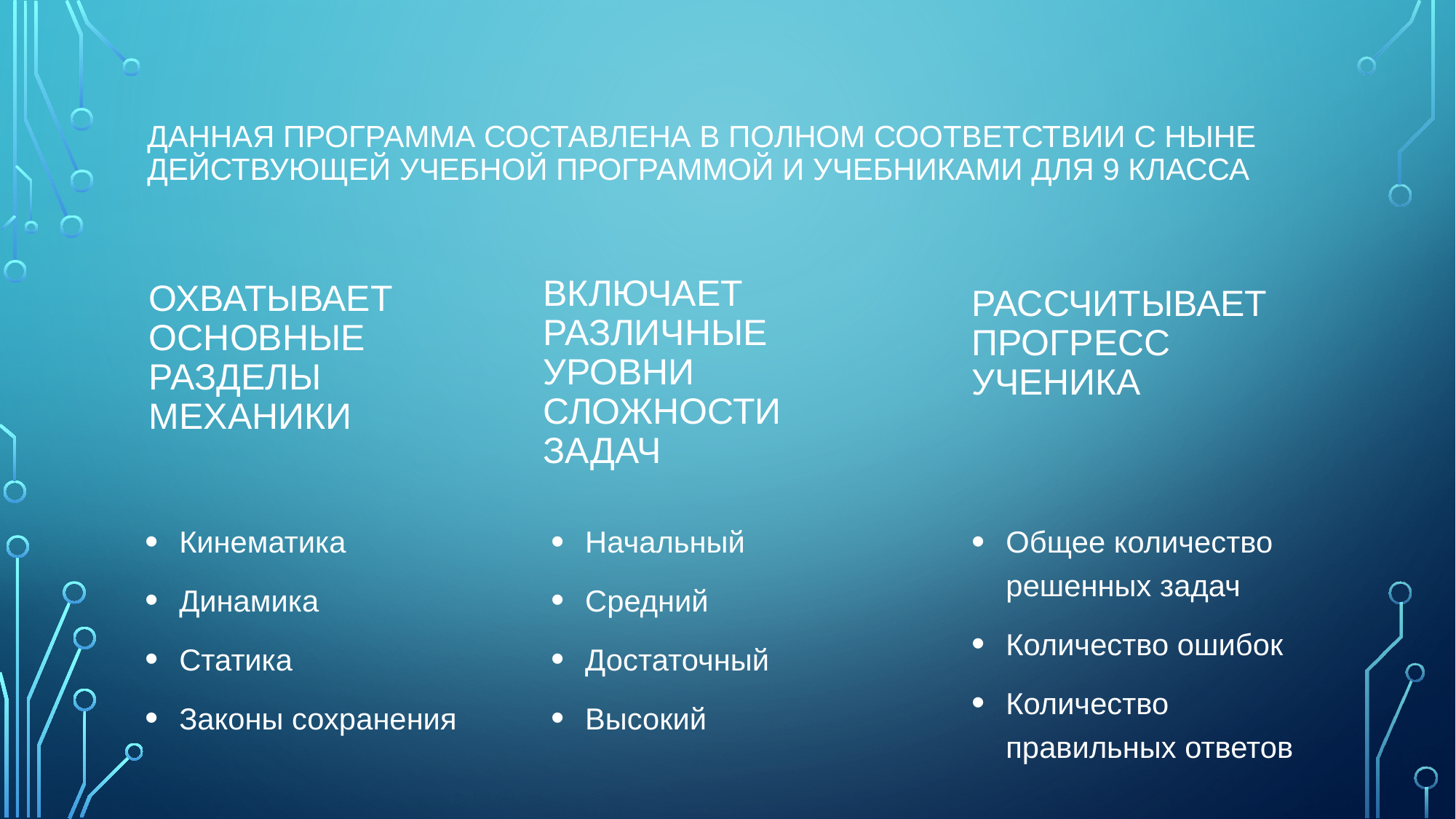

# Данная программа составлена в полном соответствии с ныне действующей учебной программой и учебниками для 9 класса
Охватывает основные разделы механики
Включает различные уровни сложности задач
Рассчитывает прогресс ученика
Кинематика
Динамика
Статика
Законы сохранения
Начальный
Средний
Достаточный
Высокий
Общее количество решенных задач
Количество ошибок
Количество правильных ответов